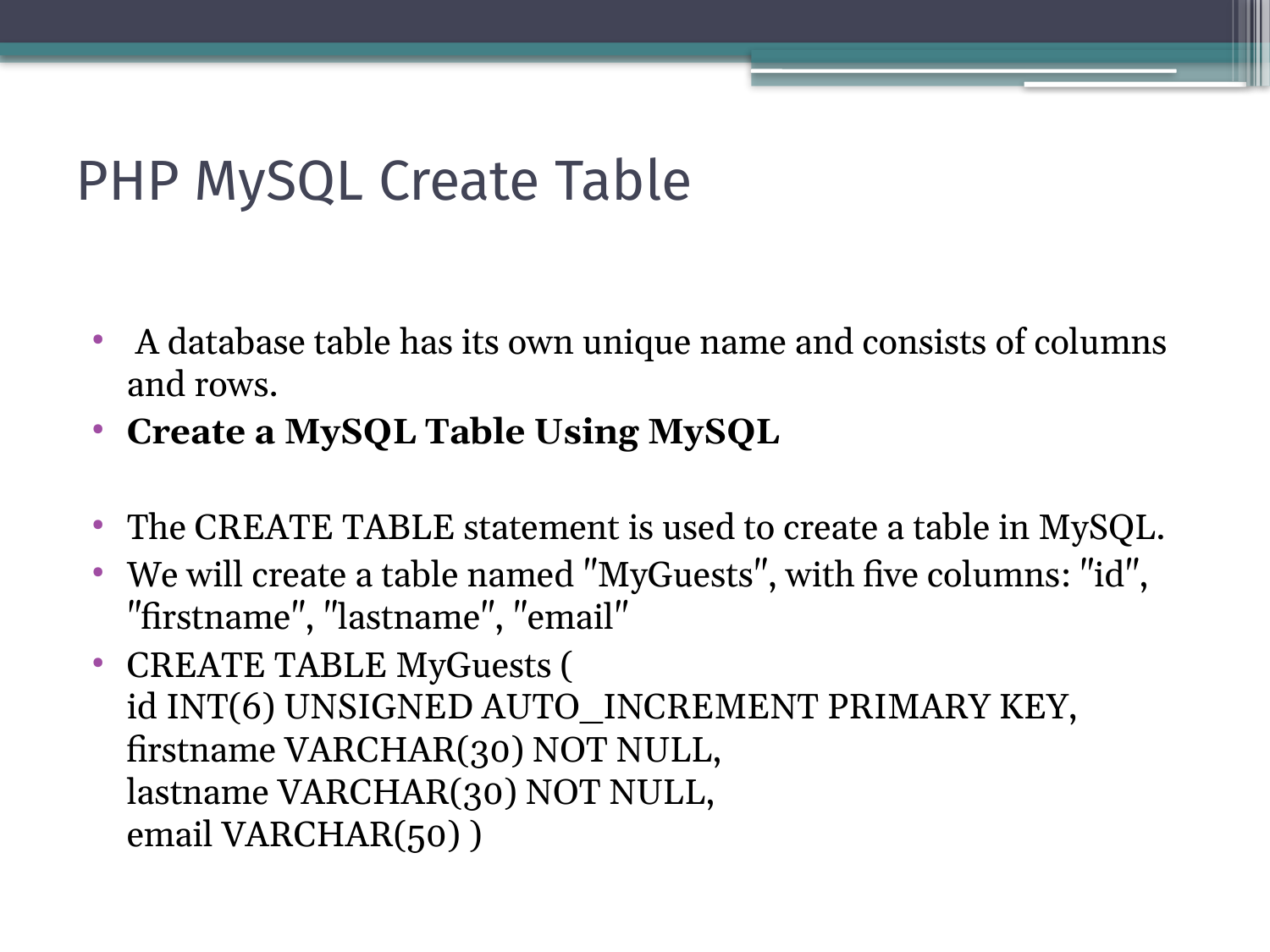

# PHP MySQL Create Table
 A database table has its own unique name and consists of columns and rows.
Create a MySQL Table Using MySQL

The CREATE TABLE statement is used to create a table in MySQL.
We will create a table named "MyGuests", with five columns: "id", "firstname", "lastname", "email"
CREATE TABLE MyGuests (
id INT(6) UNSIGNED AUTO_INCREMENT PRIMARY KEY,
firstname VARCHAR(30) NOT NULL,
lastname VARCHAR(30) NOT NULL,
email VARCHAR(50) )